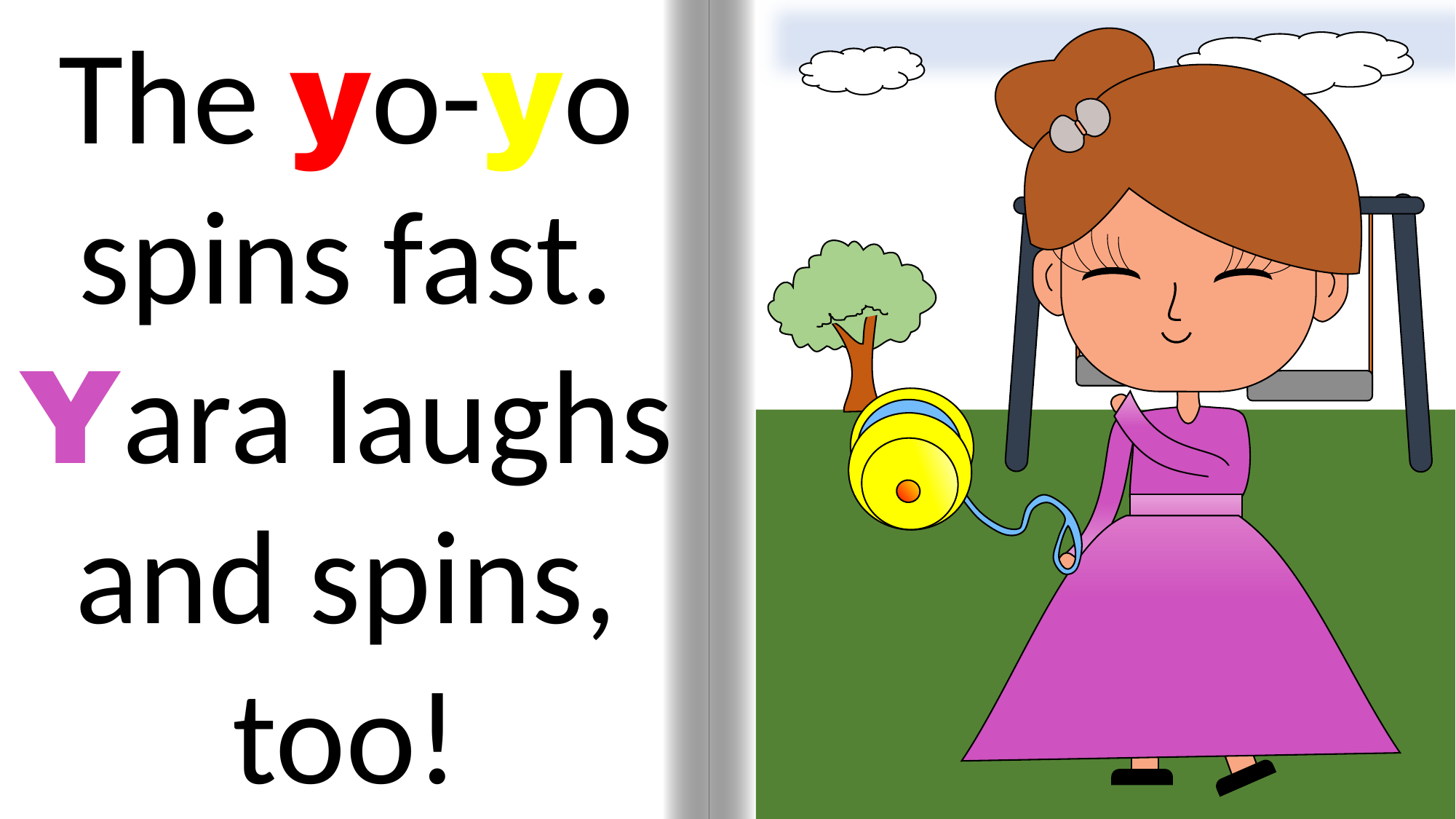

The yo-yo spins fast. Yara laughs and spins, too!